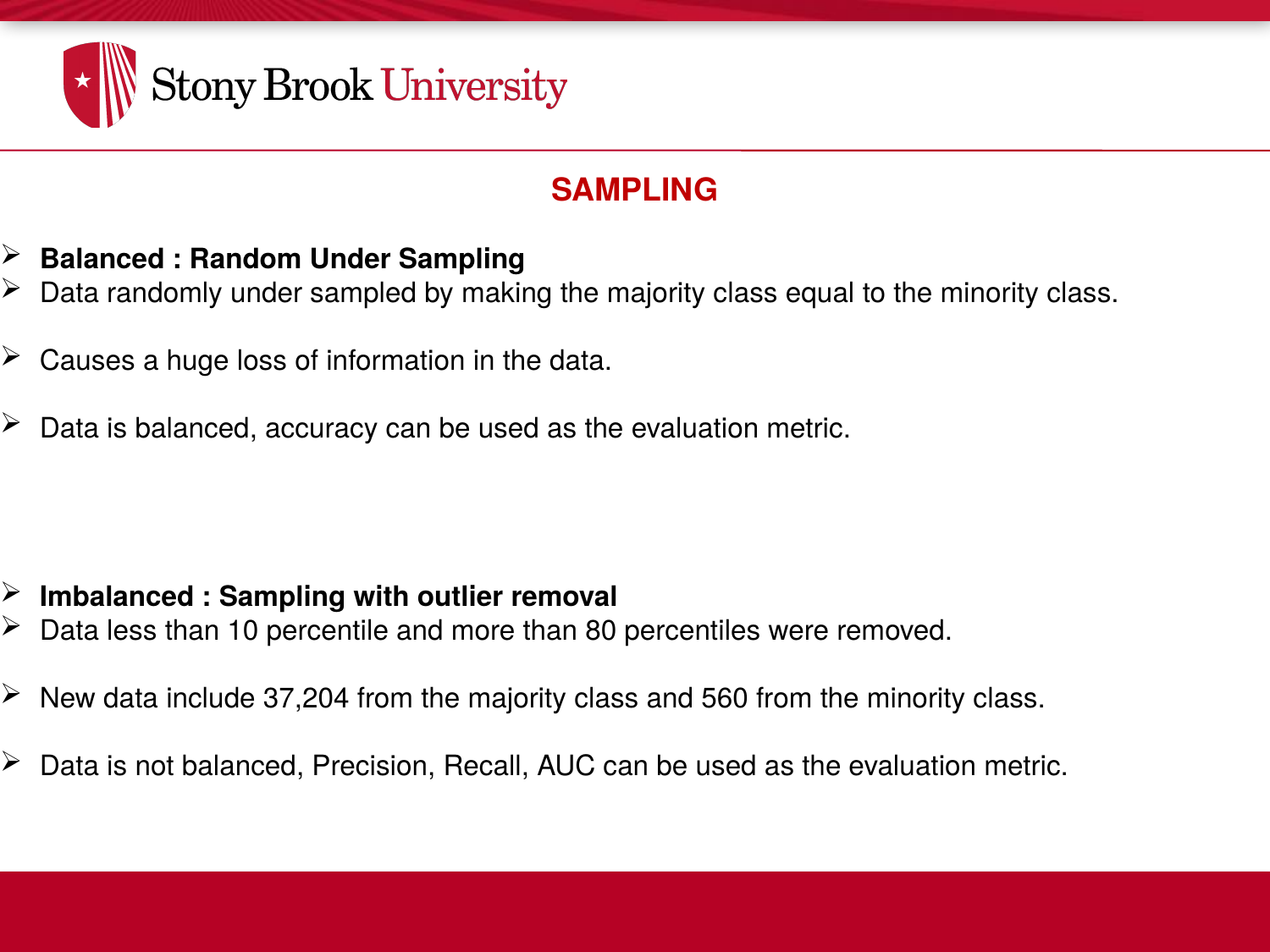

SAMPLING

Balanced : Random Under Sampling
Data randomly under sampled by making the majority class equal to the minority class.

Causes a huge loss of information in the data.

Data is balanced, accuracy can be used as the evaluation metric.

Imbalanced : Sampling with outlier removal
Data less than 10 percentile and more than 80 percentiles were removed.

New data include 37,204 from the majority class and 560 from the minority class.

Data is not balanced, Precision, Recall, AUC can be used as the evaluation metric.